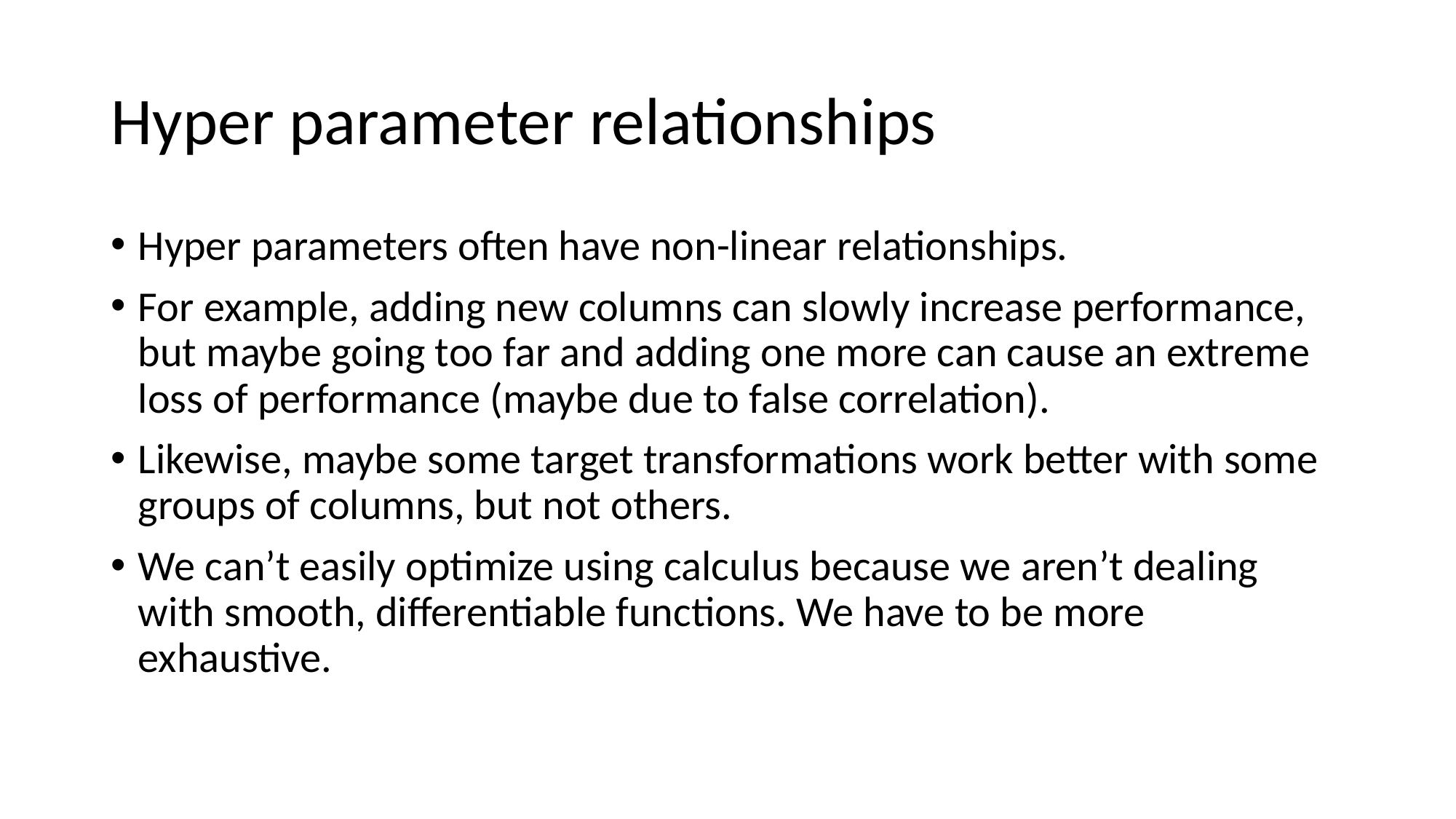

# Hyper parameter relationships
Hyper parameters often have non-linear relationships.
For example, adding new columns can slowly increase performance, but maybe going too far and adding one more can cause an extreme loss of performance (maybe due to false correlation).
Likewise, maybe some target transformations work better with some groups of columns, but not others.
We can’t easily optimize using calculus because we aren’t dealing with smooth, differentiable functions. We have to be more exhaustive.